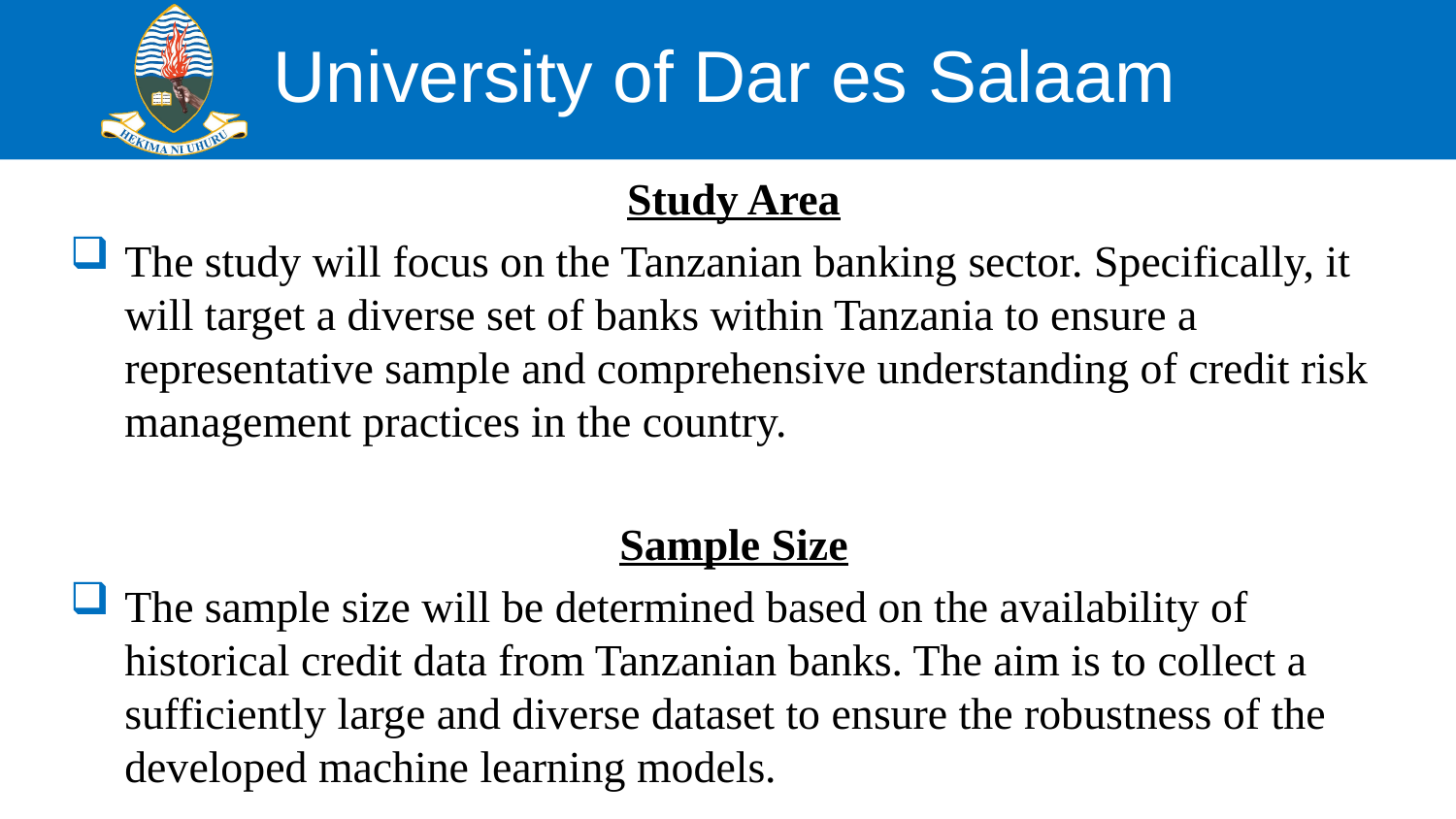

# Study Area
The study will focus on the Tanzanian banking sector. Specifically, it will target a diverse set of banks within Tanzania to ensure a representative sample and comprehensive understanding of credit risk management practices in the country.

Sample Size
The sample size will be determined based on the availability of historical credit data from Tanzanian banks. The aim is to collect a sufficiently large and diverse dataset to ensure the robustness of the developed machine learning models.